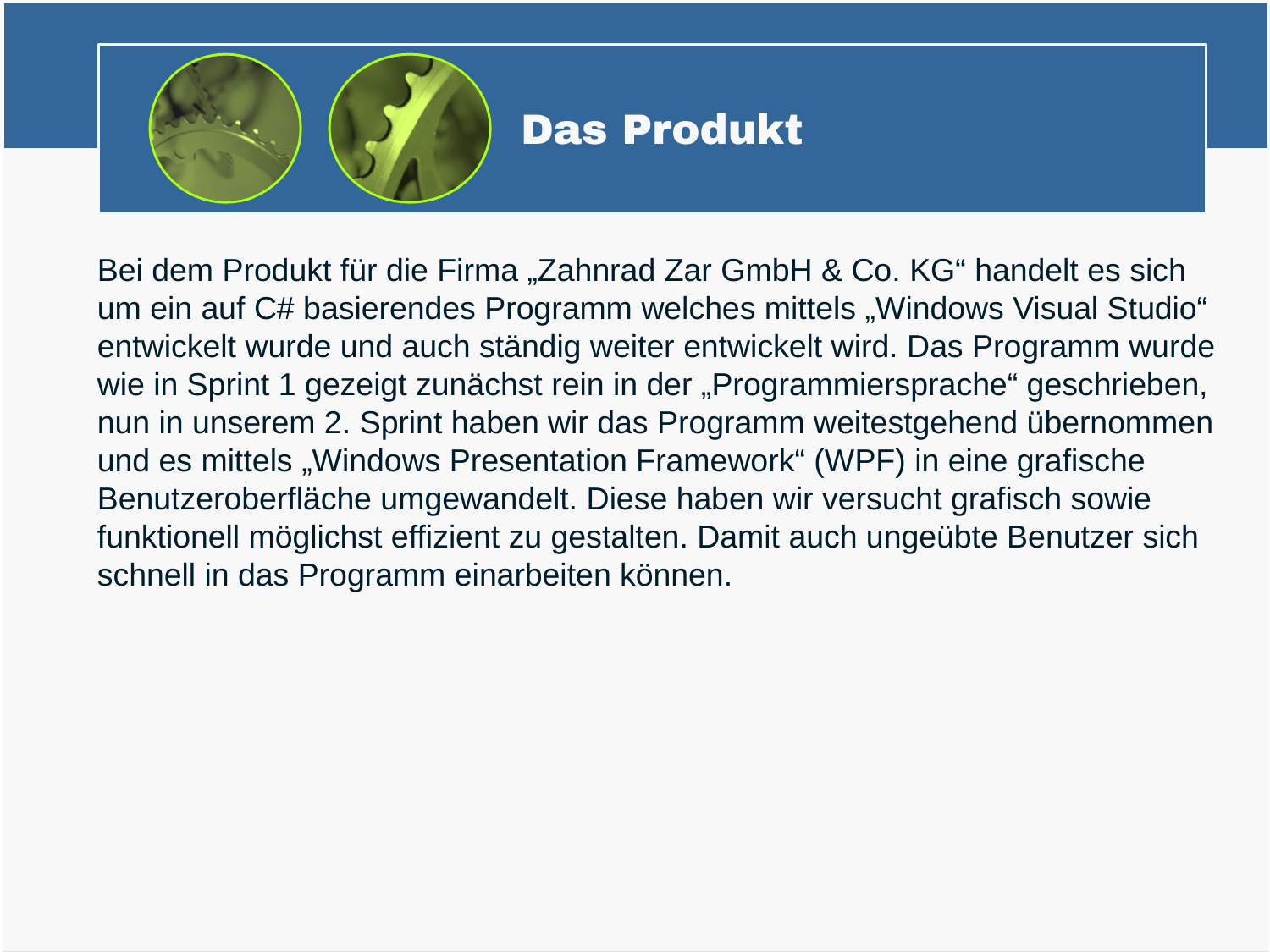

# Das Produkt
Bei dem Produkt für die Firma „Zahnrad Zar GmbH & Co. KG“ handelt es sich um ein auf C# basierendes Programm welches mittels „Windows Visual Studio“ entwickelt wurde und auch ständig weiter entwickelt wird. Das Programm wurde wie in Sprint 1 gezeigt zunächst rein in der „Programmiersprache“ geschrieben, nun in unserem 2. Sprint haben wir das Programm weitestgehend übernommen und es mittels „Windows Presentation Framework“ (WPF) in eine grafische Benutzeroberfläche umgewandelt. Diese haben wir versucht grafisch sowie funktionell möglichst effizient zu gestalten. Damit auch ungeübte Benutzer sich schnell in das Programm einarbeiten können.